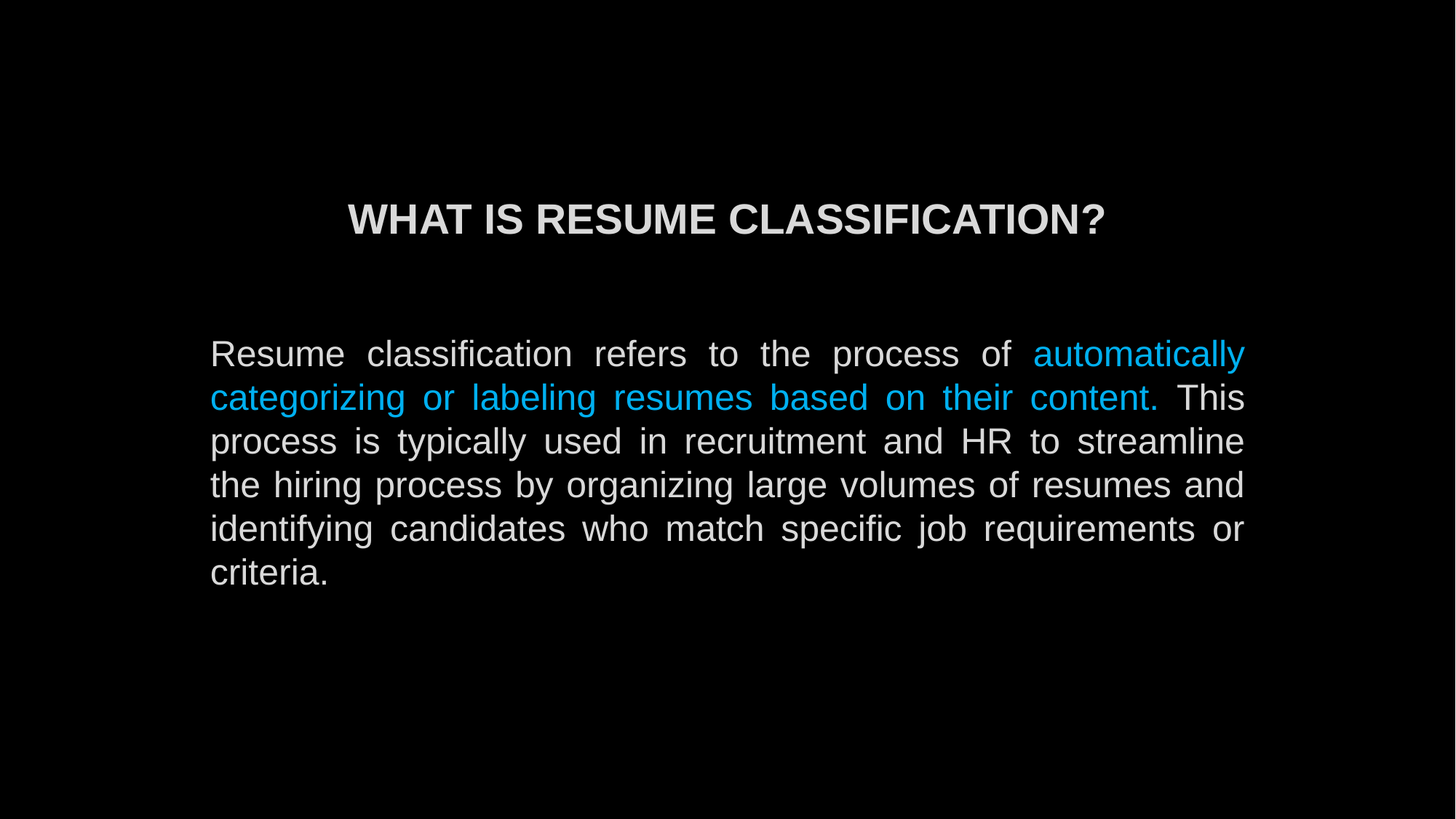

WHAT IS RESUME CLASSIFICATION?

Resume classification refers to the process of automatically categorizing or labeling resumes based on their content. This process is typically used in recruitment and HR to streamline the hiring process by organizing large volumes of resumes and identifying candidates who match specific job requirements or criteria.